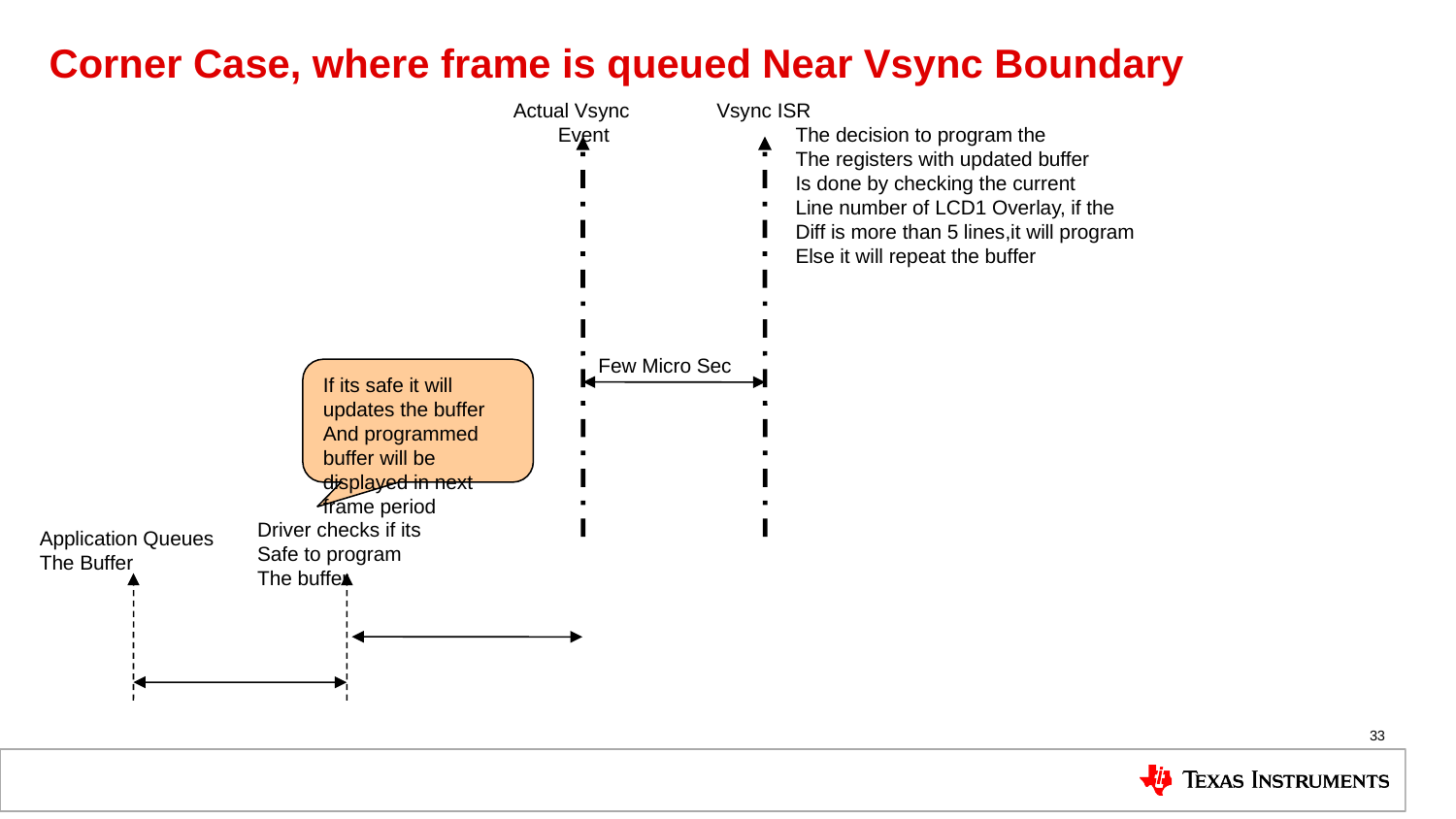

# Corner Case, where frame is queued Near Vsync Boundary
Actual Vsync
        Event
 Vsync ISR

The decision to program the
The registers with updated buffer
Is done by checking the current
Line number of LCD1 Overlay, if the
Diff is more than 5 lines,it will program
Else it will repeat the buffer

Few Micro Sec

If its safe it will updates the buffer
And programmed buffer will be displayed in next frame period

Driver checks if its
Safe to program
The buffer
Application Queues
The Buffer

33